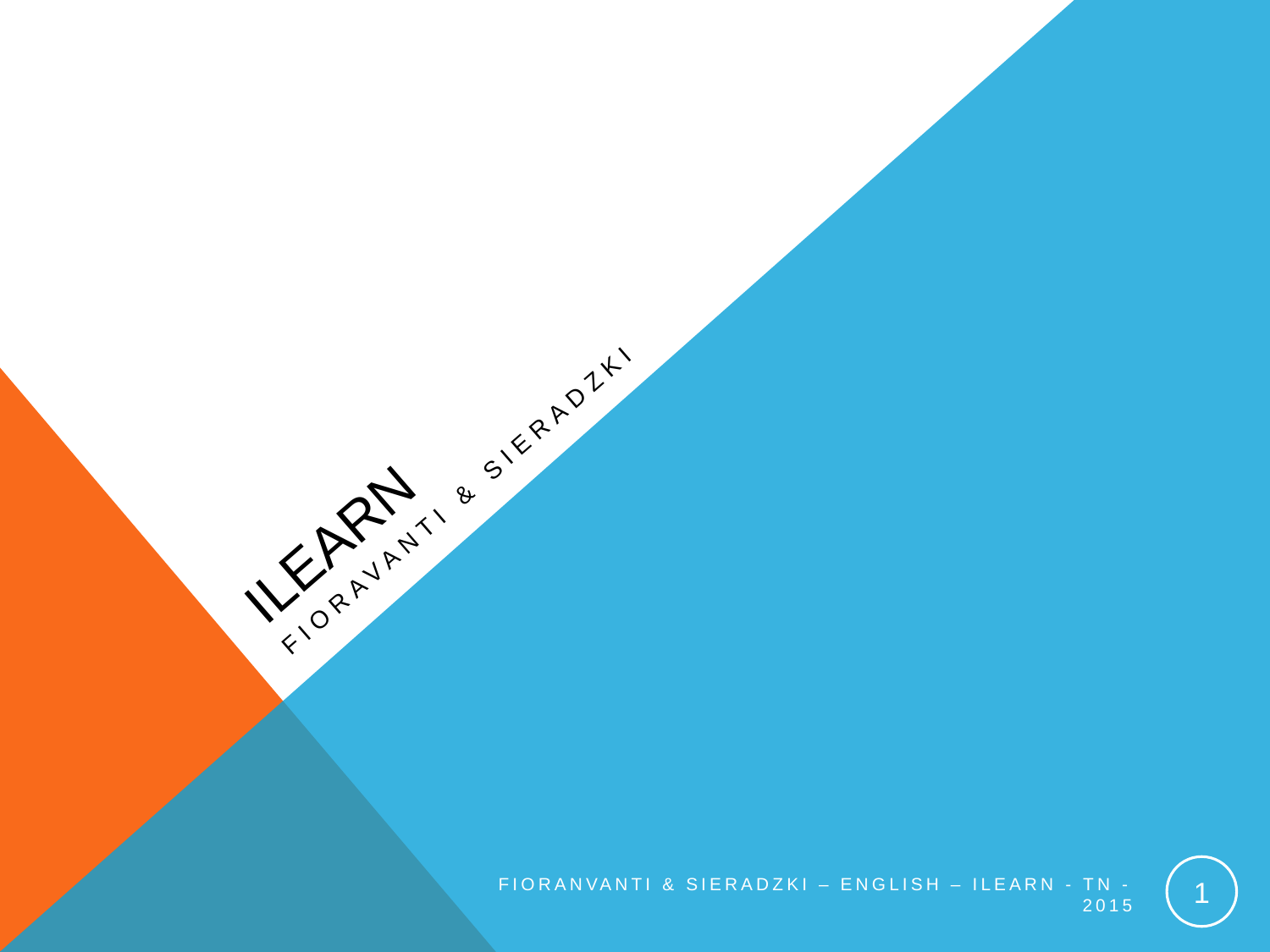

# iLEARN
Fioravanti & SIERADZKI
1
FIORANVANTI & SIERADZKI – ENGLISH – iLEARn - TN - 2015